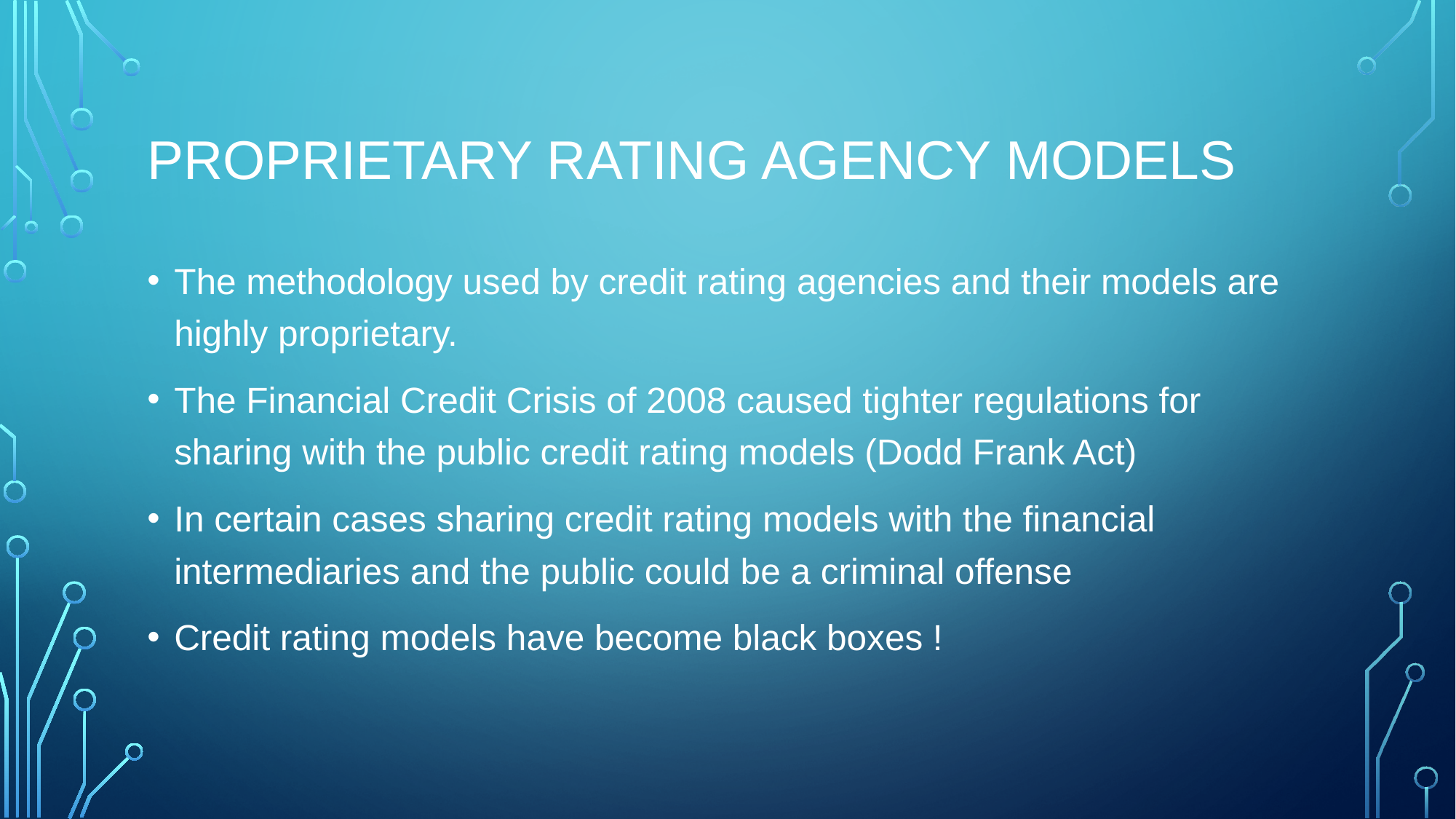

# PROPRIETARY RATING AGENCY MODELS
The methodology used by credit rating agencies and their models are highly proprietary.
The Financial Credit Crisis of 2008 caused tighter regulations for sharing with the public credit rating models (Dodd Frank Act)
In certain cases sharing credit rating models with the financial intermediaries and the public could be a criminal offense
Credit rating models have become black boxes !